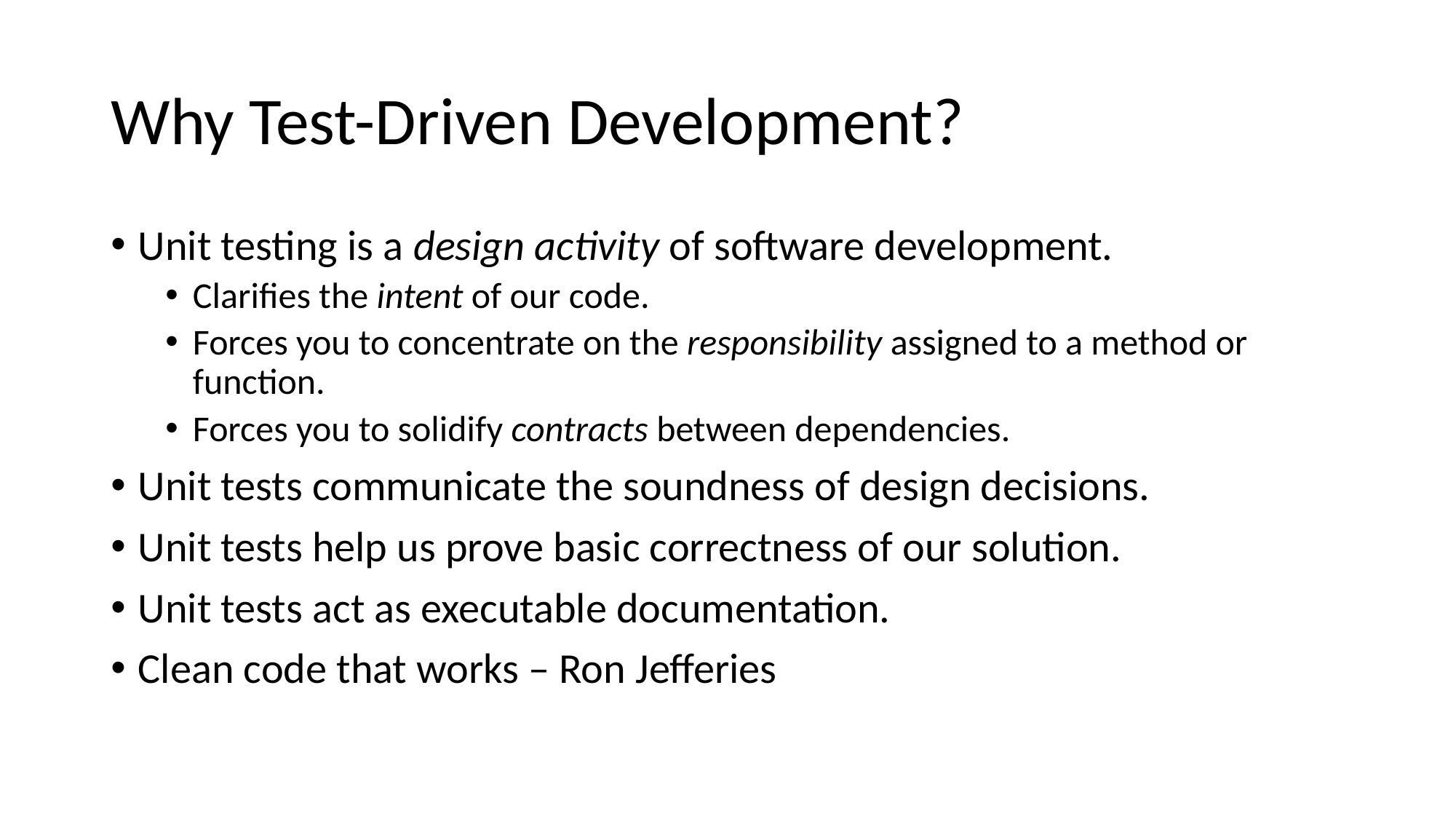

# Why Test-Driven Development?
Unit testing is a design activity of software development.
Clarifies the intent of our code.
Forces you to concentrate on the responsibility assigned to a method or function.
Forces you to solidify contracts between dependencies.
Unit tests communicate the soundness of design decisions.
Unit tests help us prove basic correctness of our solution.
Unit tests act as executable documentation.
Clean code that works – Ron Jefferies